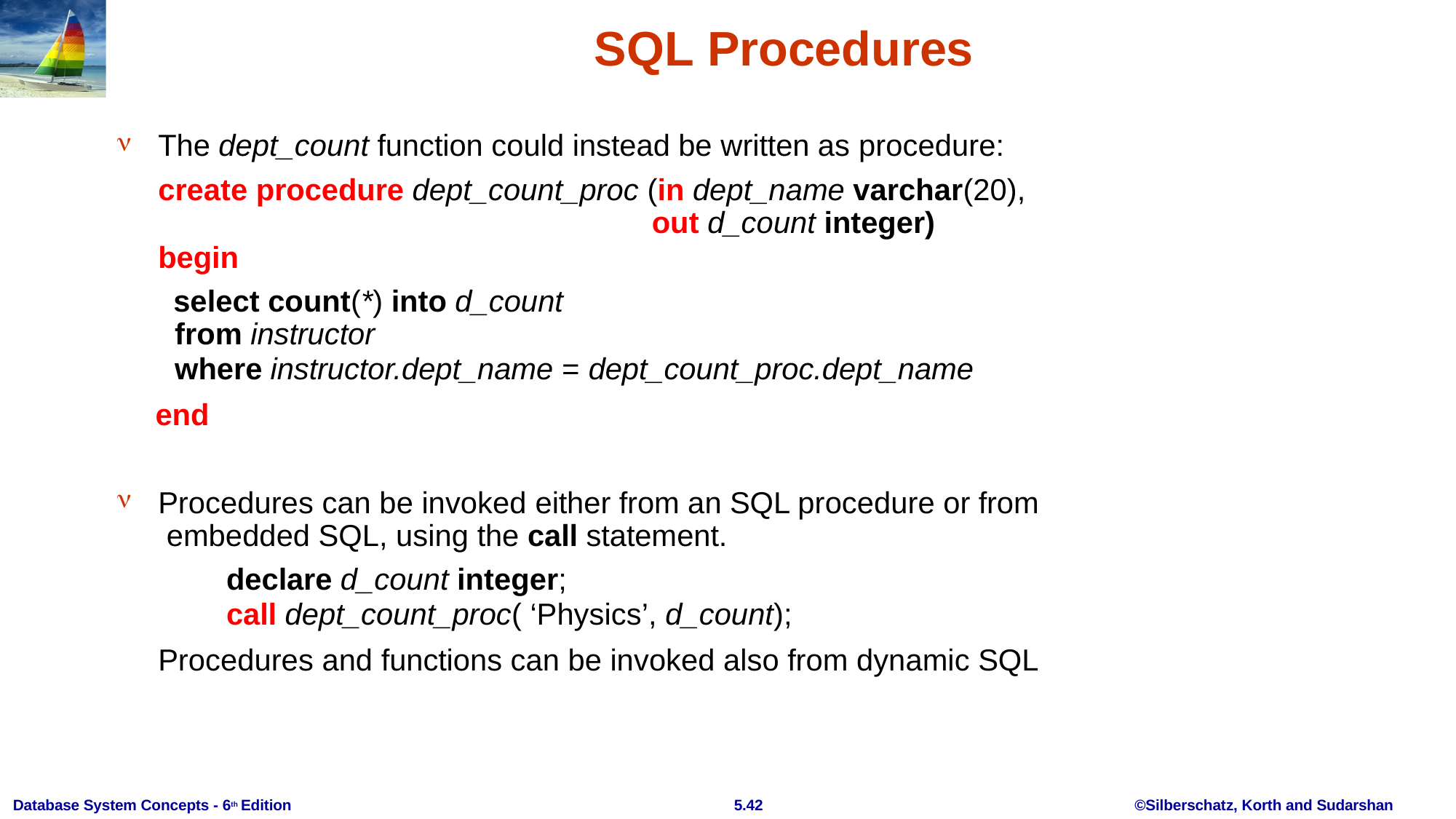

# SQL Procedures
The dept_count function could instead be written as procedure:
create procedure dept_count_proc (in dept_name varchar(20),
out d_count integer)
begin
select count(*) into d_count
from instructor
where instructor.dept_name = dept_count_proc.dept_name
end
ν
ν
Procedures can be invoked either from an SQL procedure or from  embedded SQL, using the call statement.
declare d_count integer;
call dept_count_proc( ‘Physics’, d_count);
Procedures and functions can be invoked also from dynamic SQL
Database System Concepts - 6th Edition
5.42
©Silberschatz, Korth and Sudarshan